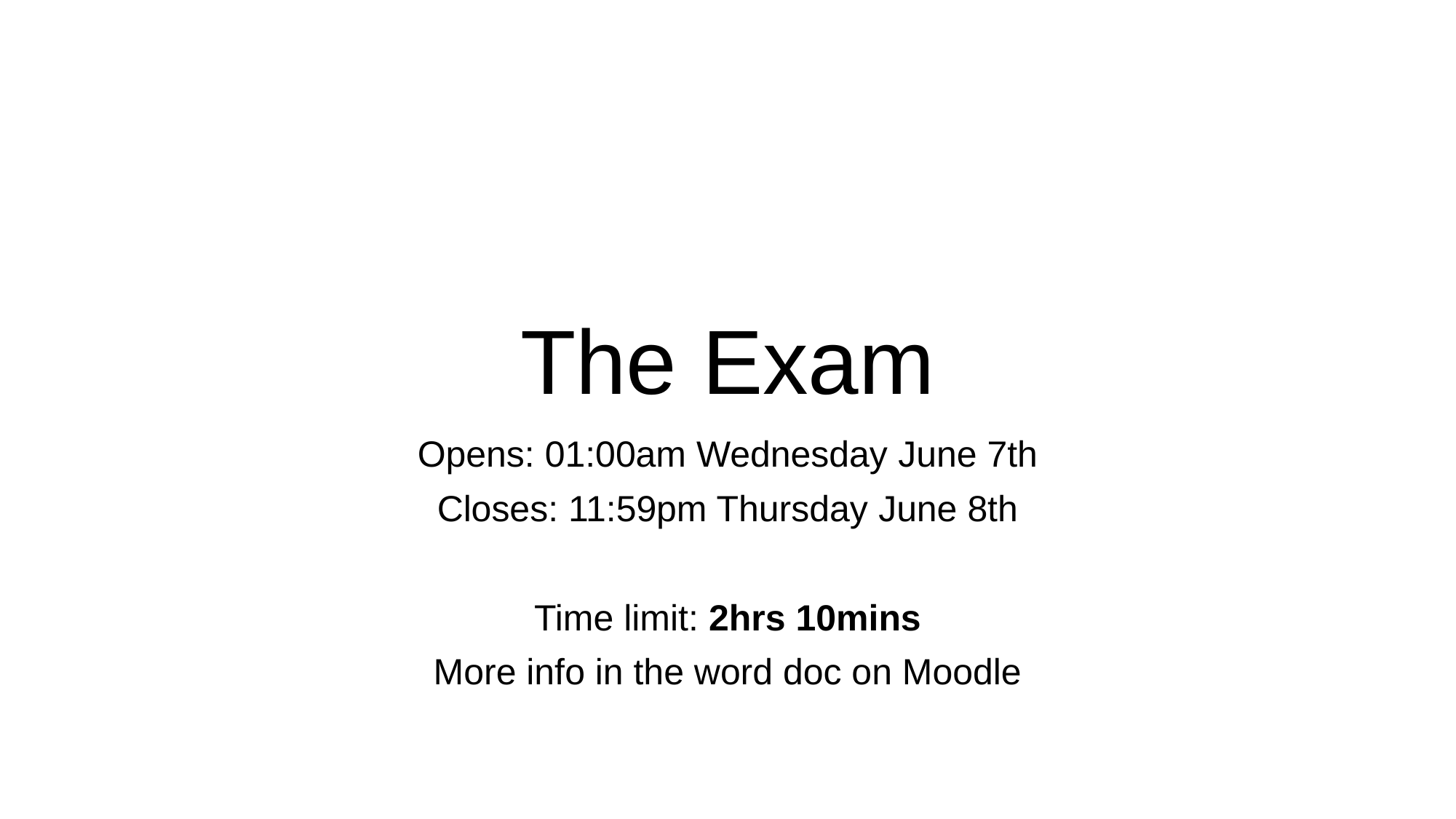

# The Exam
Opens: 01:00am Wednesday June 7th
Closes: 11:59pm Thursday June 8th

Time limit: 2hrs 10mins
More info in the word doc on Moodle